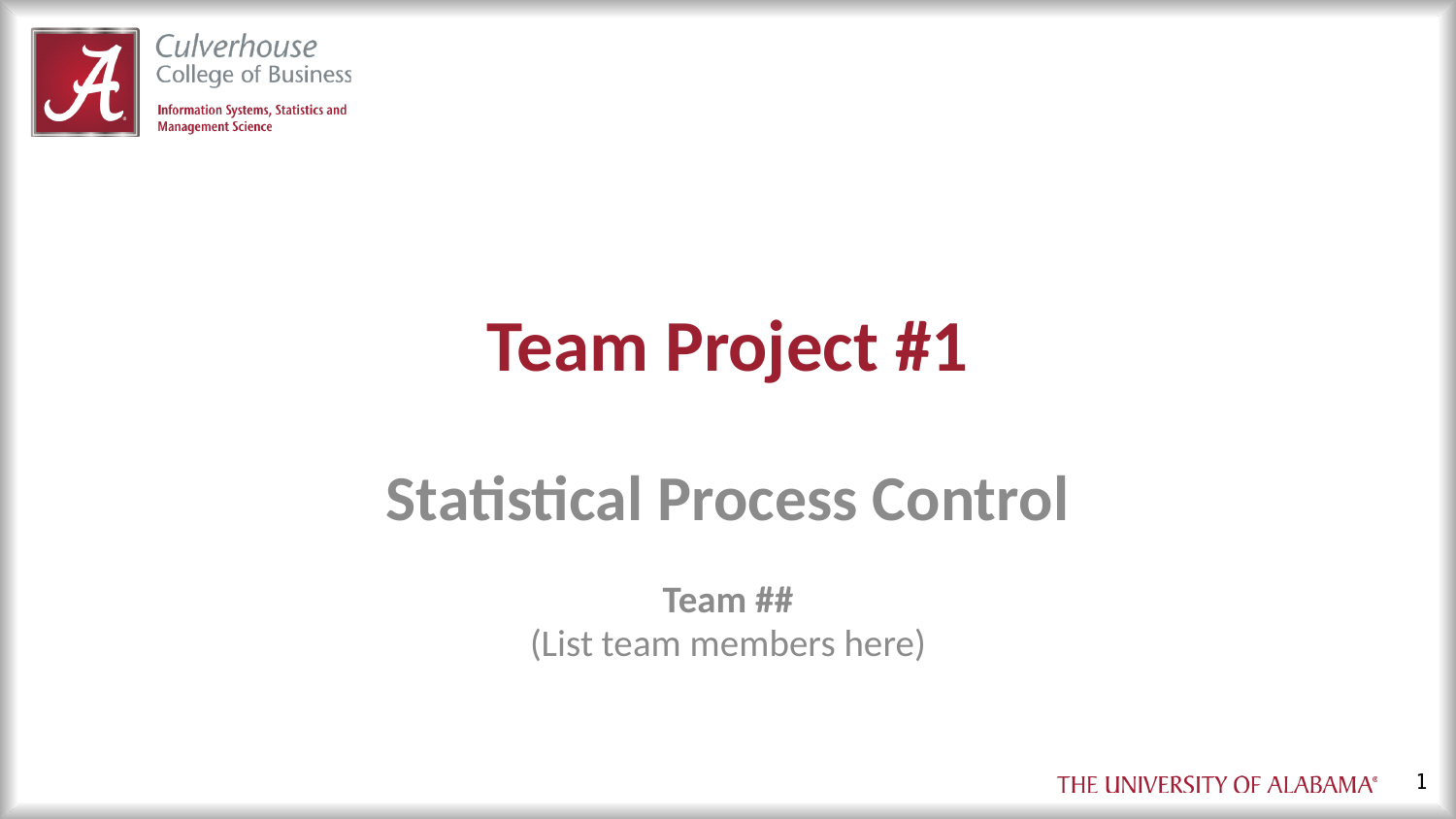

# Team Project #1
Statistical Process Control

Team ##
(List team members here)

1